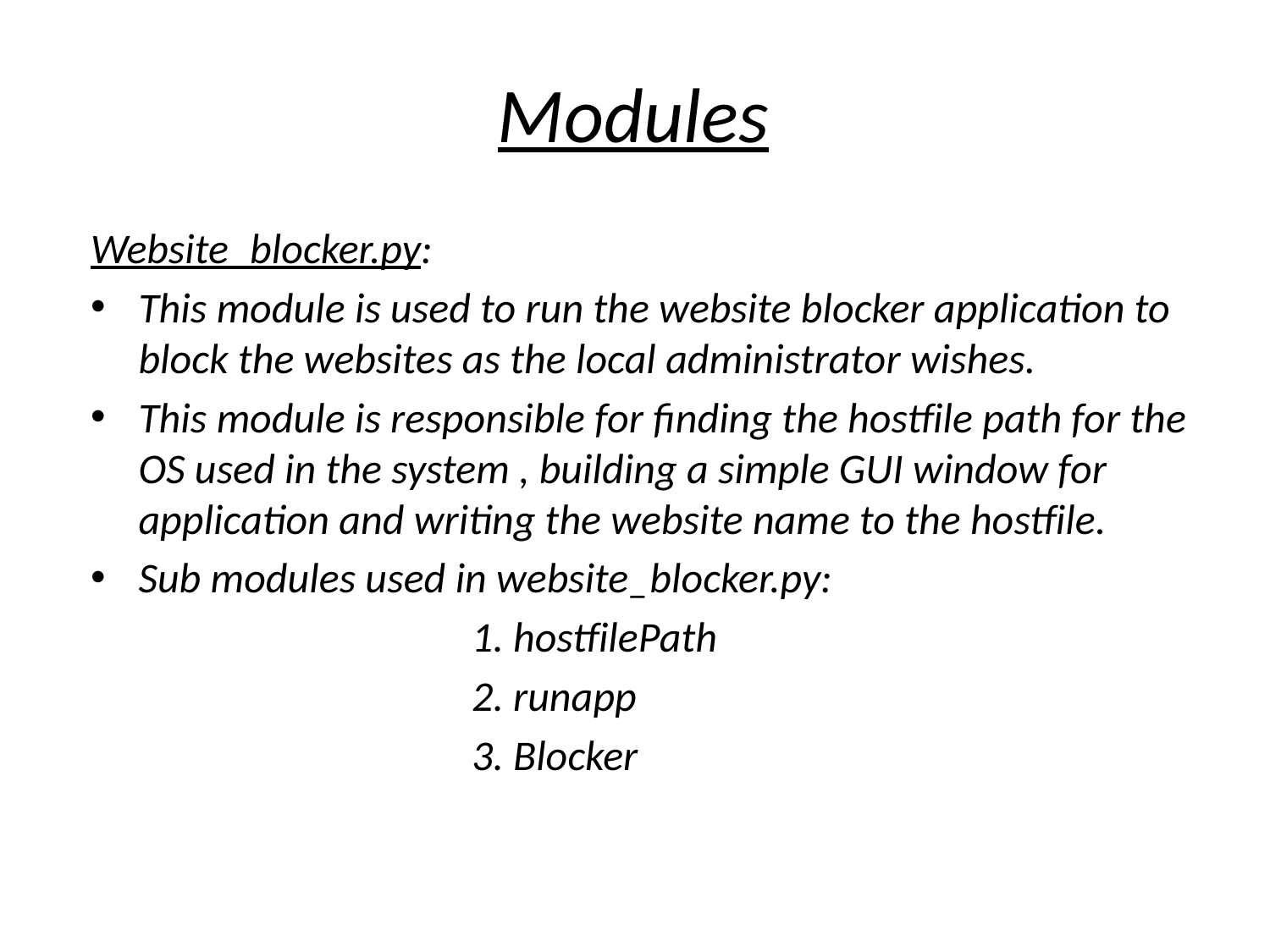

# Modules
Website_blocker.py:
This module is used to run the website blocker application to block the websites as the local administrator wishes.
This module is responsible for finding the hostfile path for the OS used in the system , building a simple GUI window for application and writing the website name to the hostfile.
Sub modules used in website_blocker.py:
                                        1. hostfilePath
                                        2. runapp
                                        3. Blocker